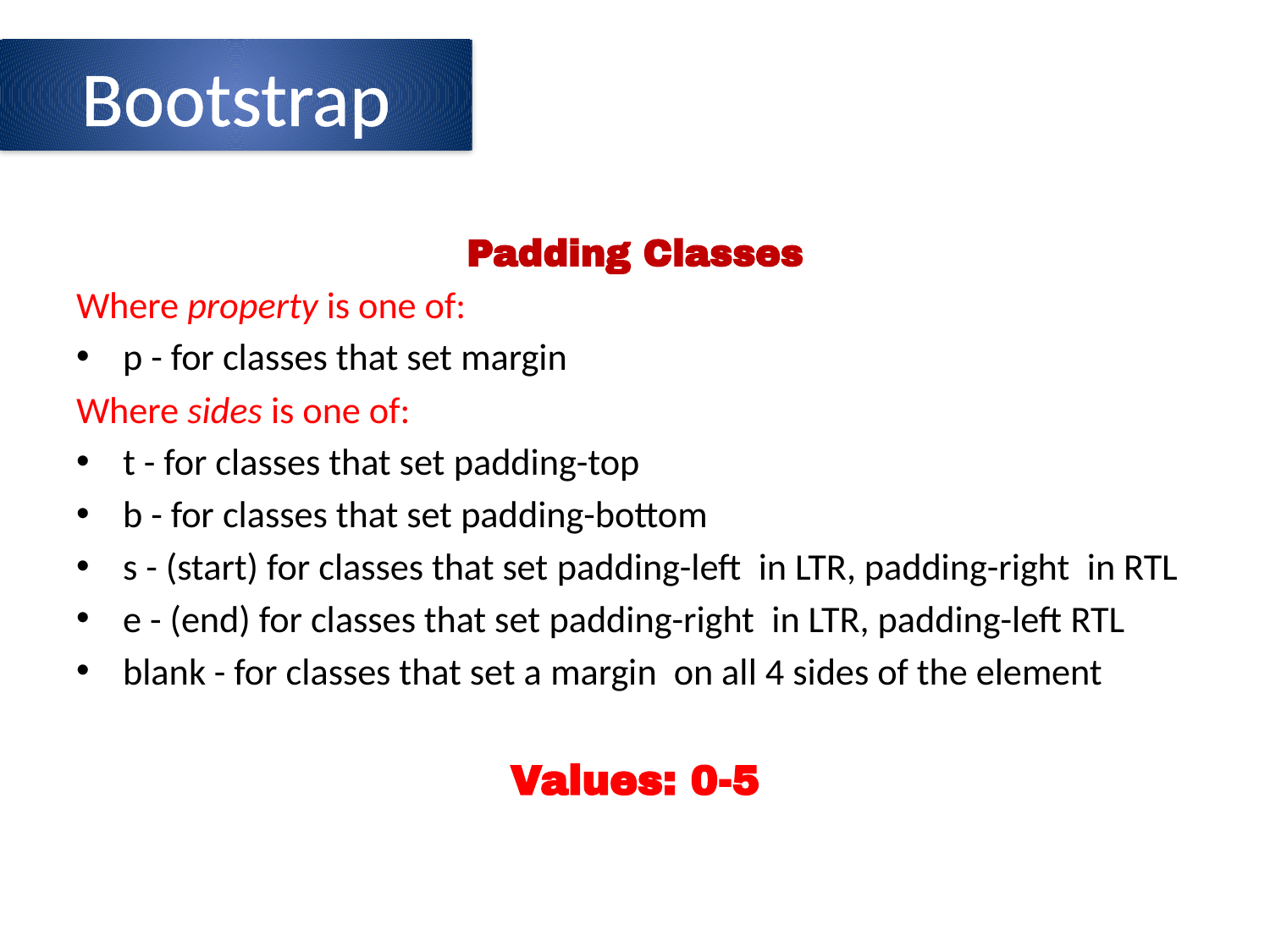

Bootstrap
Padding Classes
Where property is one of:
p - for classes that set margin
Where sides is one of:
t - for classes that set padding-top
b - for classes that set padding-bottom
s - (start) for classes that set padding-left  in LTR, padding-right  in RTL
e - (end) for classes that set padding-right  in LTR, padding-left RTL
blank - for classes that set a margin  on all 4 sides of the element

Values: 0-5